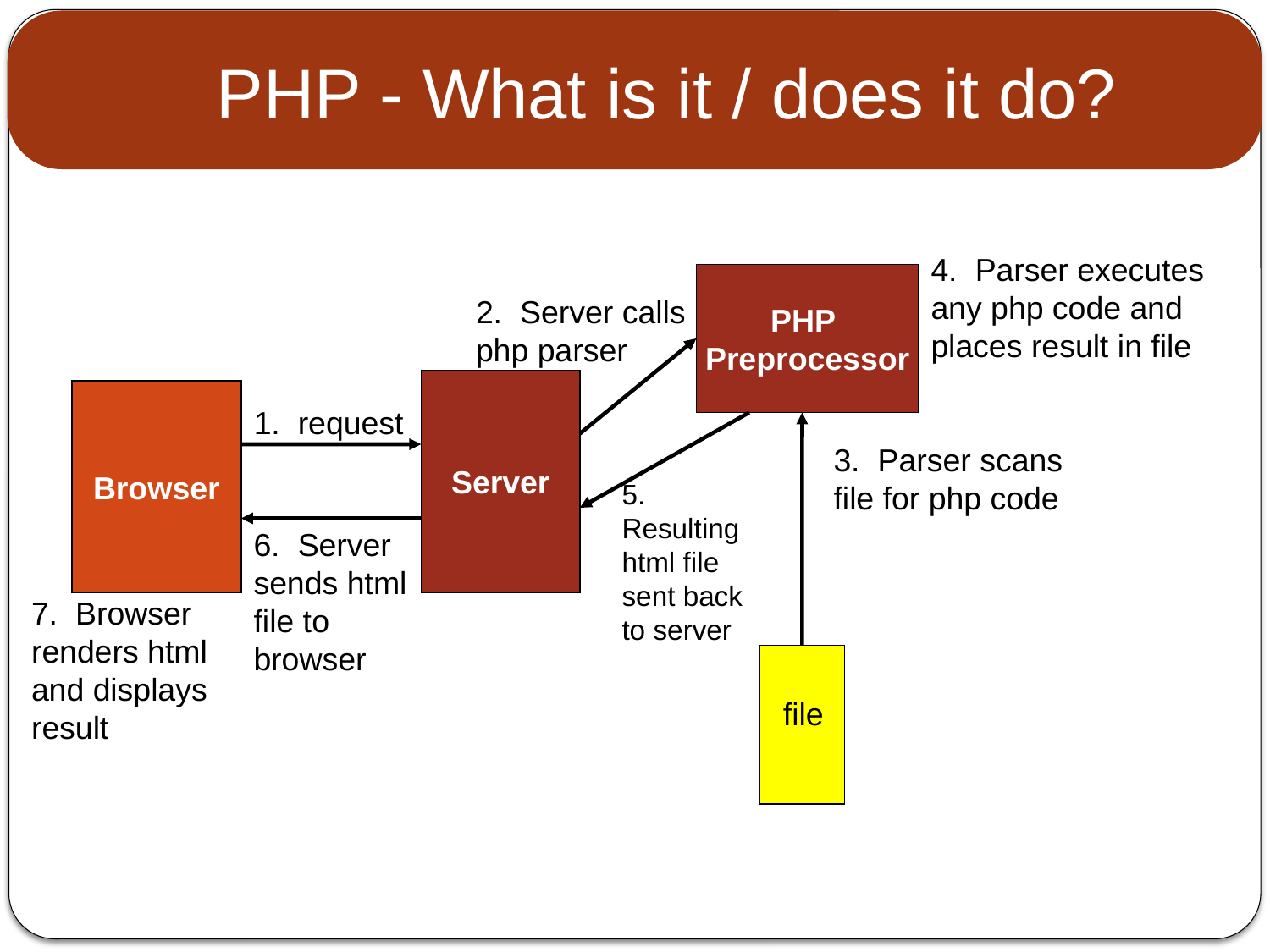

# PHP - What is it / does it do?
4.  Parser executes any php code and places result in file
PHP
Preprocessor
2.  Server calls php parser

Server
Browser
1.  request

3.  Parser scans file for php code

5. Resulting html file sent back to server

6.  Server sends html file to browser
7.  Browser renders html and displays result

file
4